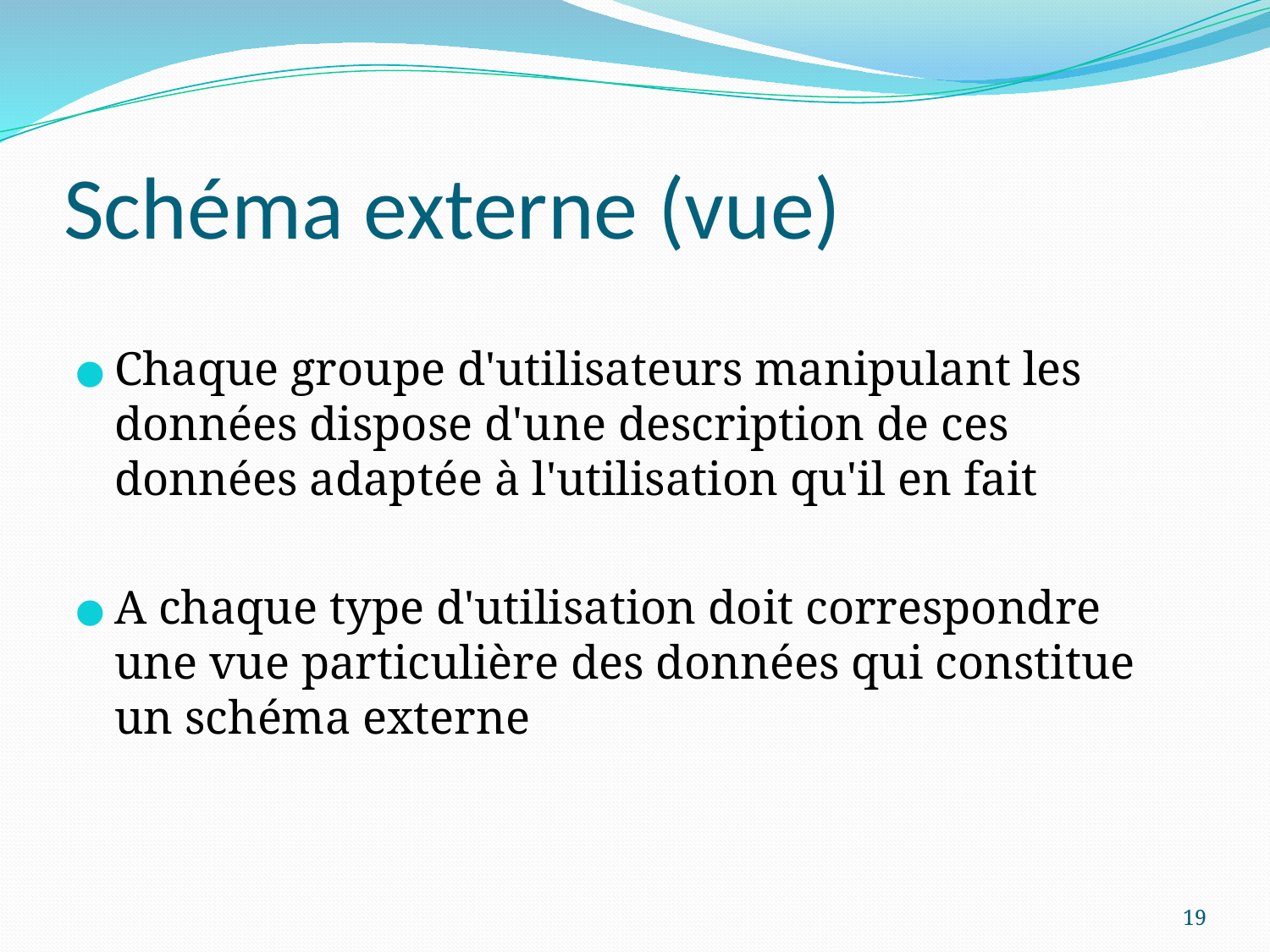

# Schéma externe (vue)

Chaque groupe d'utilisateurs manipulant les données dispose d'une description de ces données adaptée à l'utilisation qu'il en fait

A chaque type d'utilisation doit correspondre une vue particulière des données qui constitue un schéma externe
19